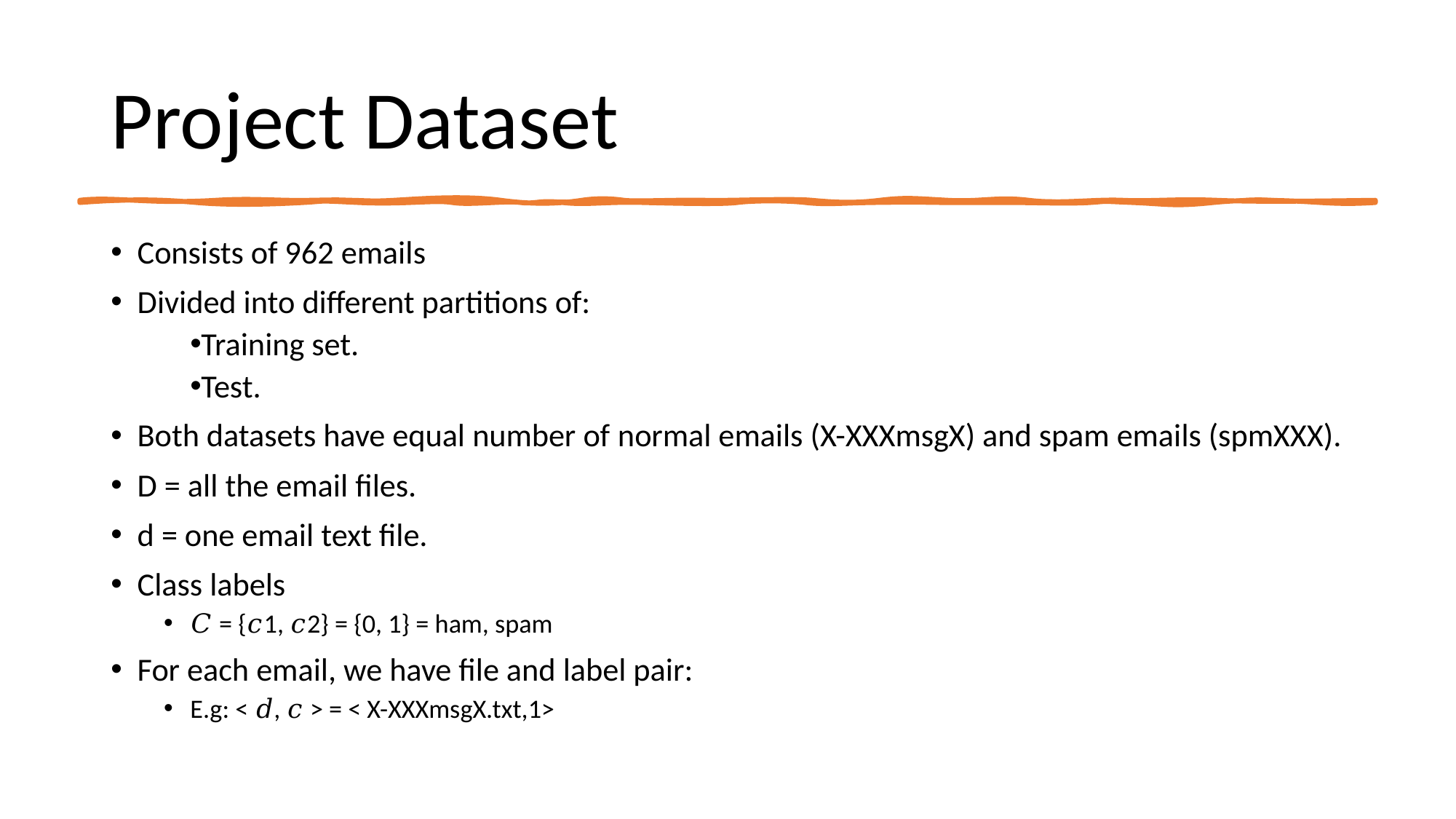

# Project Dataset

Consists of 962 emails
Divided into different partitions of:
Training set.
Test.
Both datasets have equal number of normal emails (X-XXXmsgX) and spam emails (spmXXX).
D = all the email files.
d = one email text file.
Class labels
𝐶 = {𝑐1, 𝑐2} = {0, 1} = ham, spam
For each email, we have file and label pair:
E.g: < 𝑑, 𝑐 > = < X-XXXmsgX.txt,1>